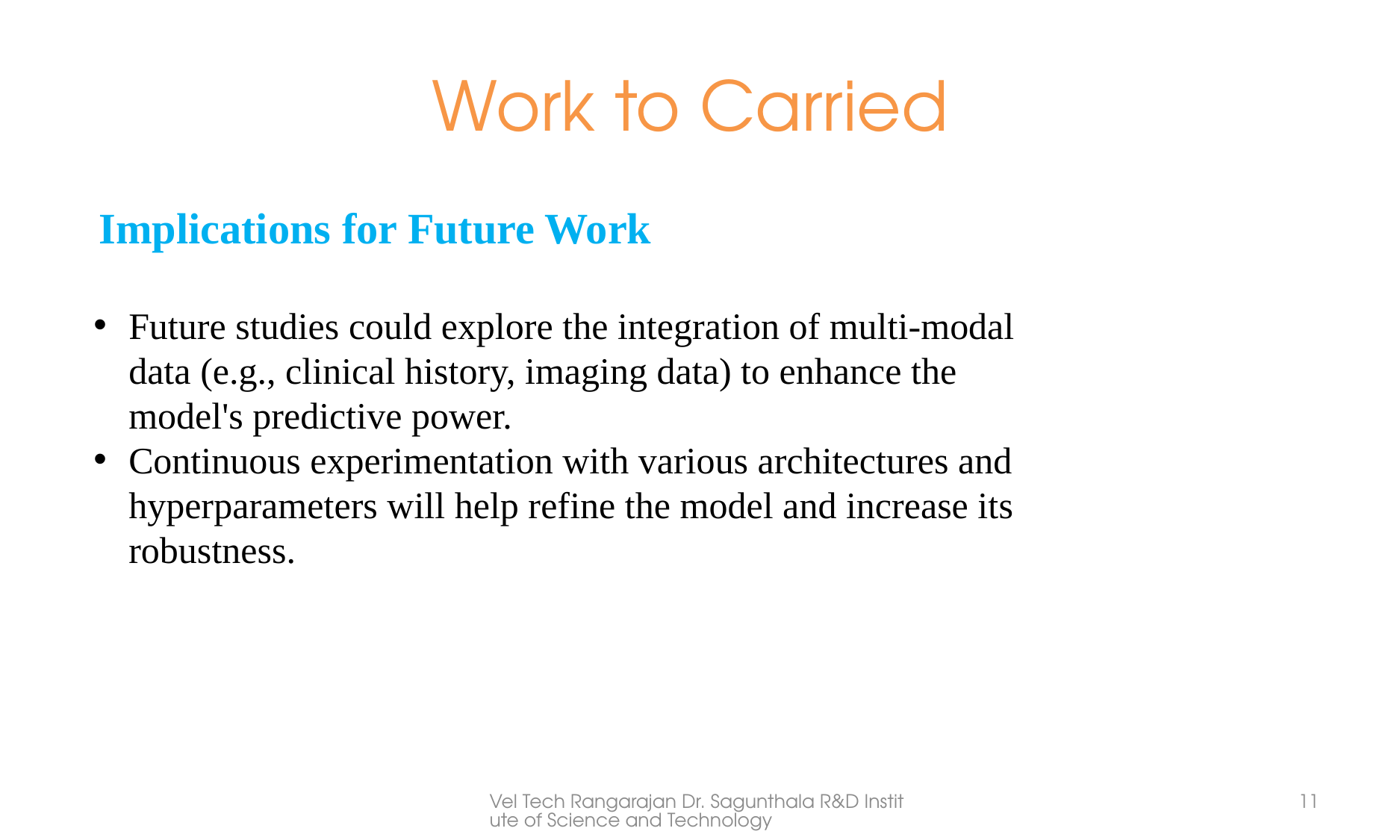

# Work to Carried
Implications for Future Work
Future studies could explore the integration of multi-modal data (e.g., clinical history, imaging data) to enhance the model's predictive power.
Continuous experimentation with various architectures and hyperparameters will help refine the model and increase its robustness.

Vel Tech Rangarajan Dr. Sagunthala R&D Institute of Science and Technology
11